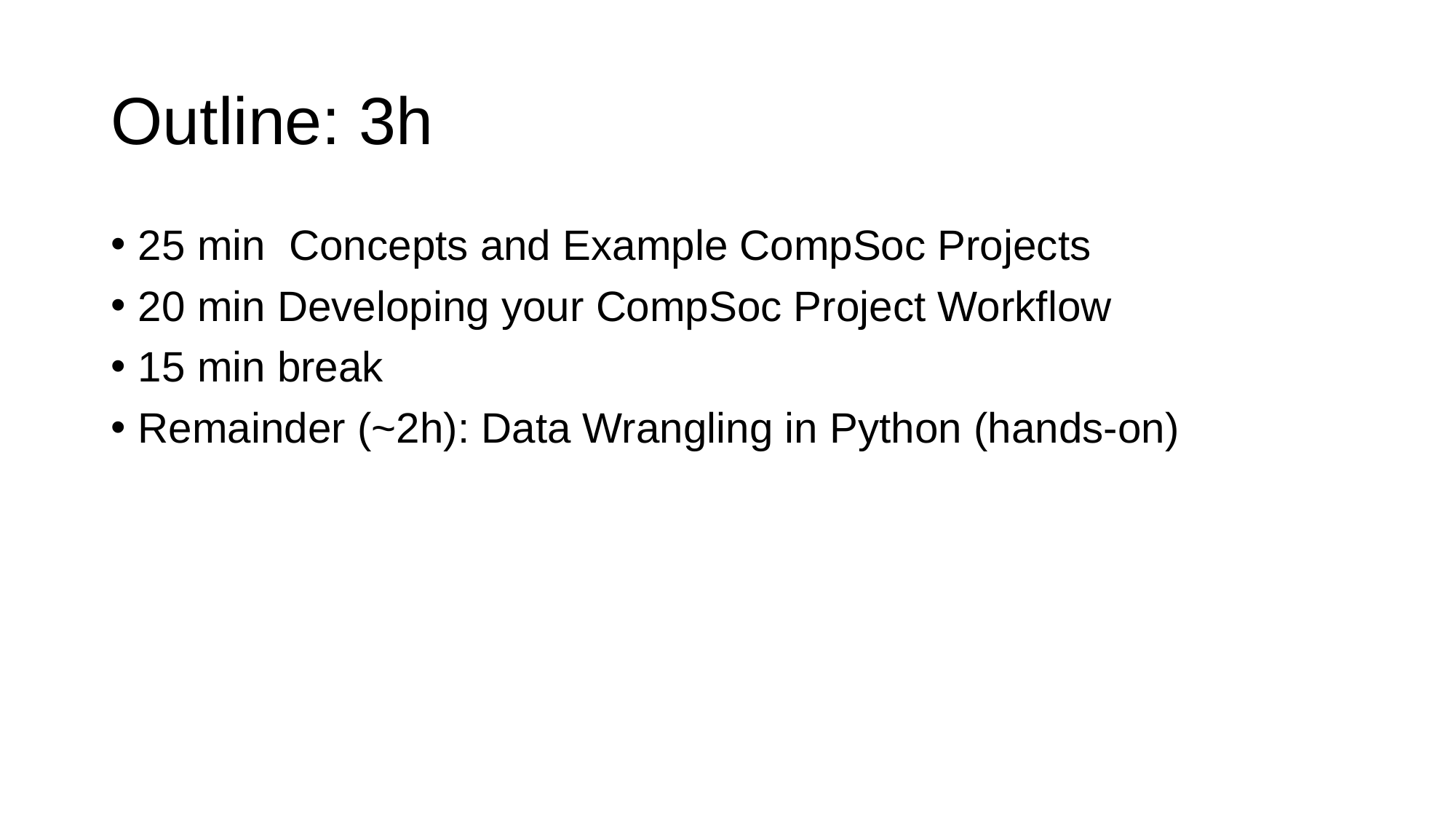

# Outline: 3h
25 min  Concepts and Example CompSoc Projects
20 min Developing your CompSoc Project Workflow
15 min break
Remainder (~2h): Data Wrangling in Python (hands-on)